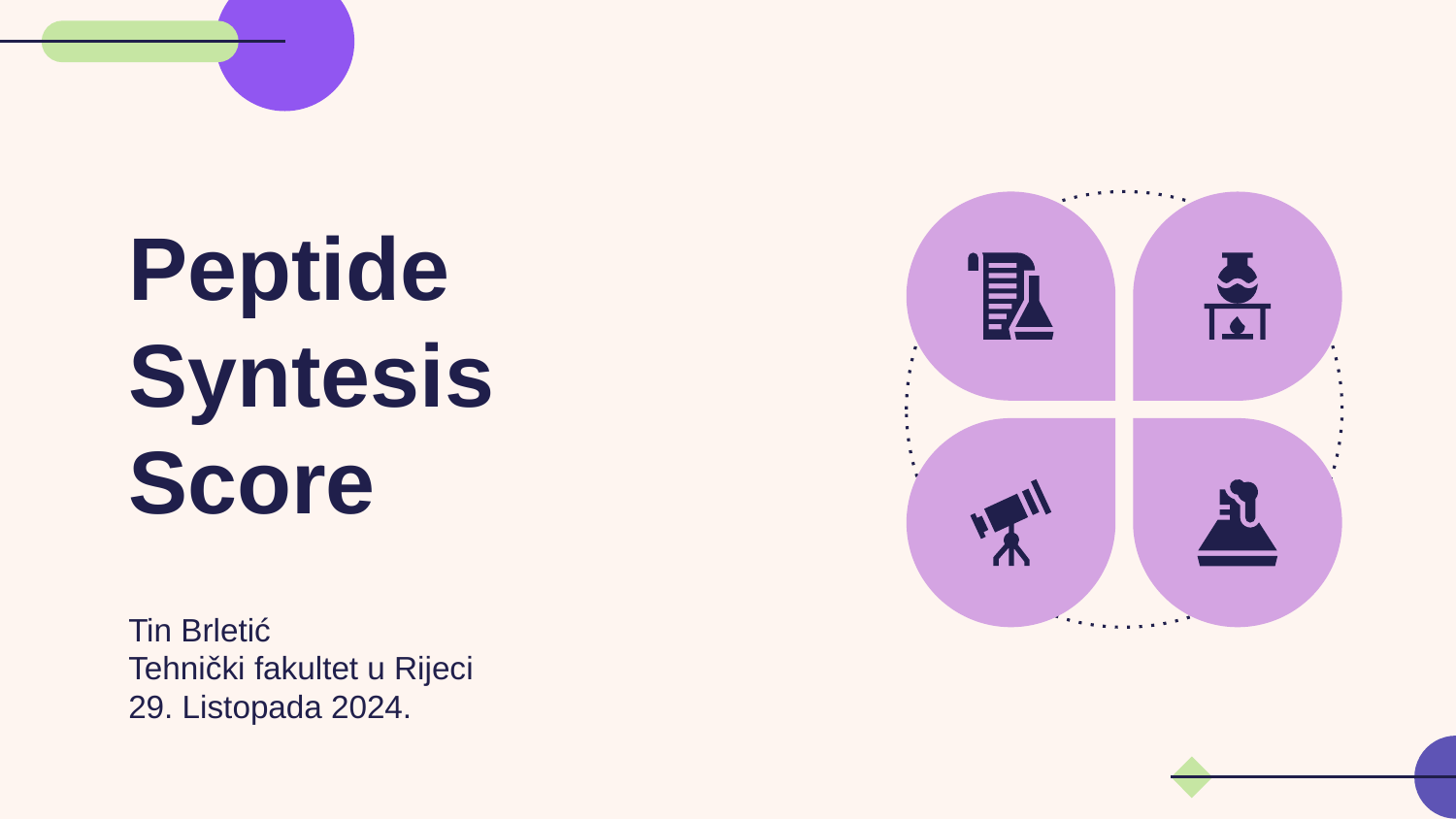

# Peptide Syntesis Score

Tin Brletić
Tehnički fakultet u Rijeci
29. Listopada 2024.